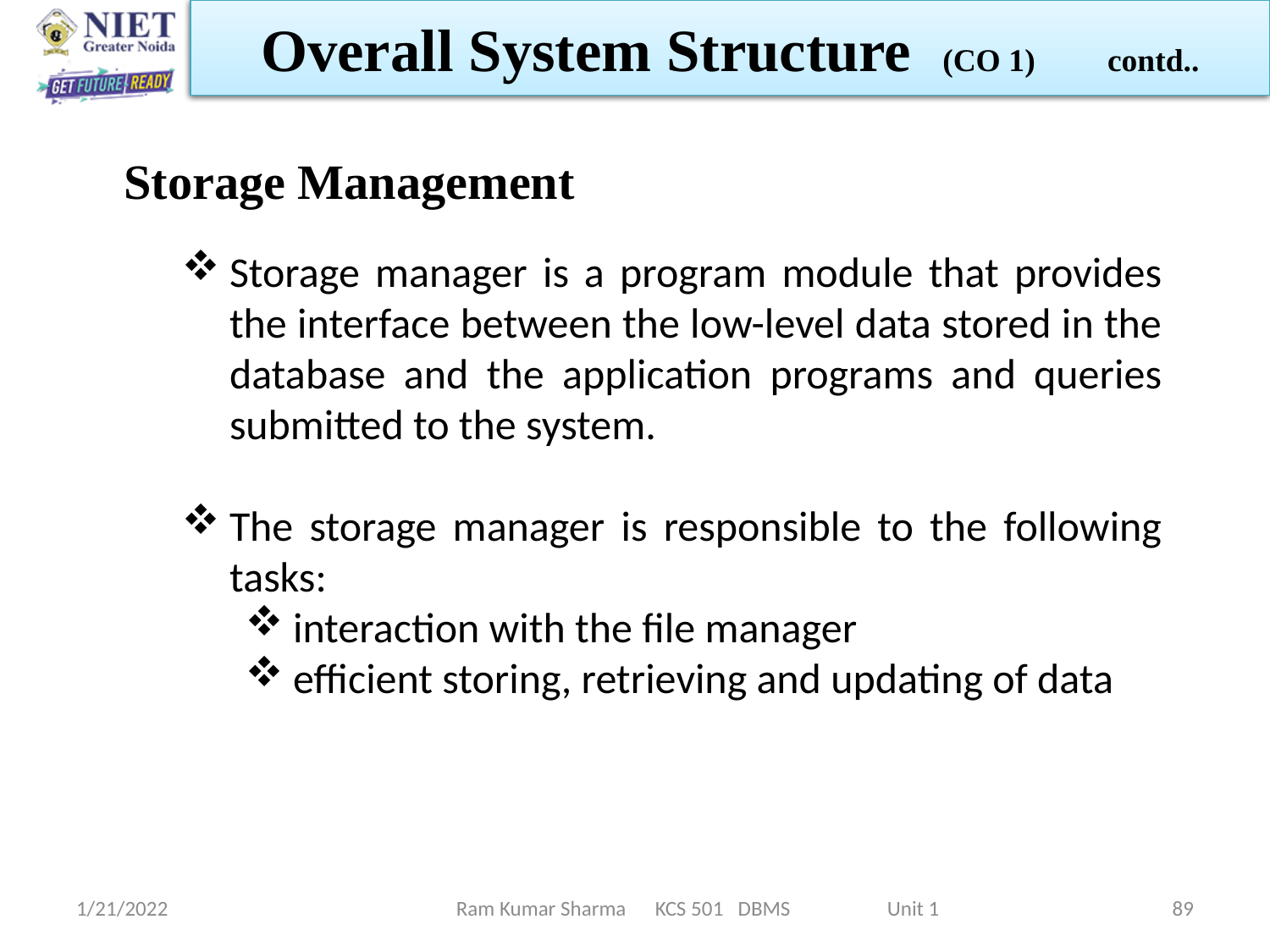

Overall System Structure  (CO 1)         contd..
Storage Management
Storage manager is a program module that provides the interface between the low-level data stored in the database and the application programs and queries submitted to the system.

The storage manager is responsible to the following tasks:
interaction with the file manager
efficient storing, retrieving and updating of data
1/21/2022
Ram Kumar Sharma      KCS 501   DBMS                    Unit 1
89